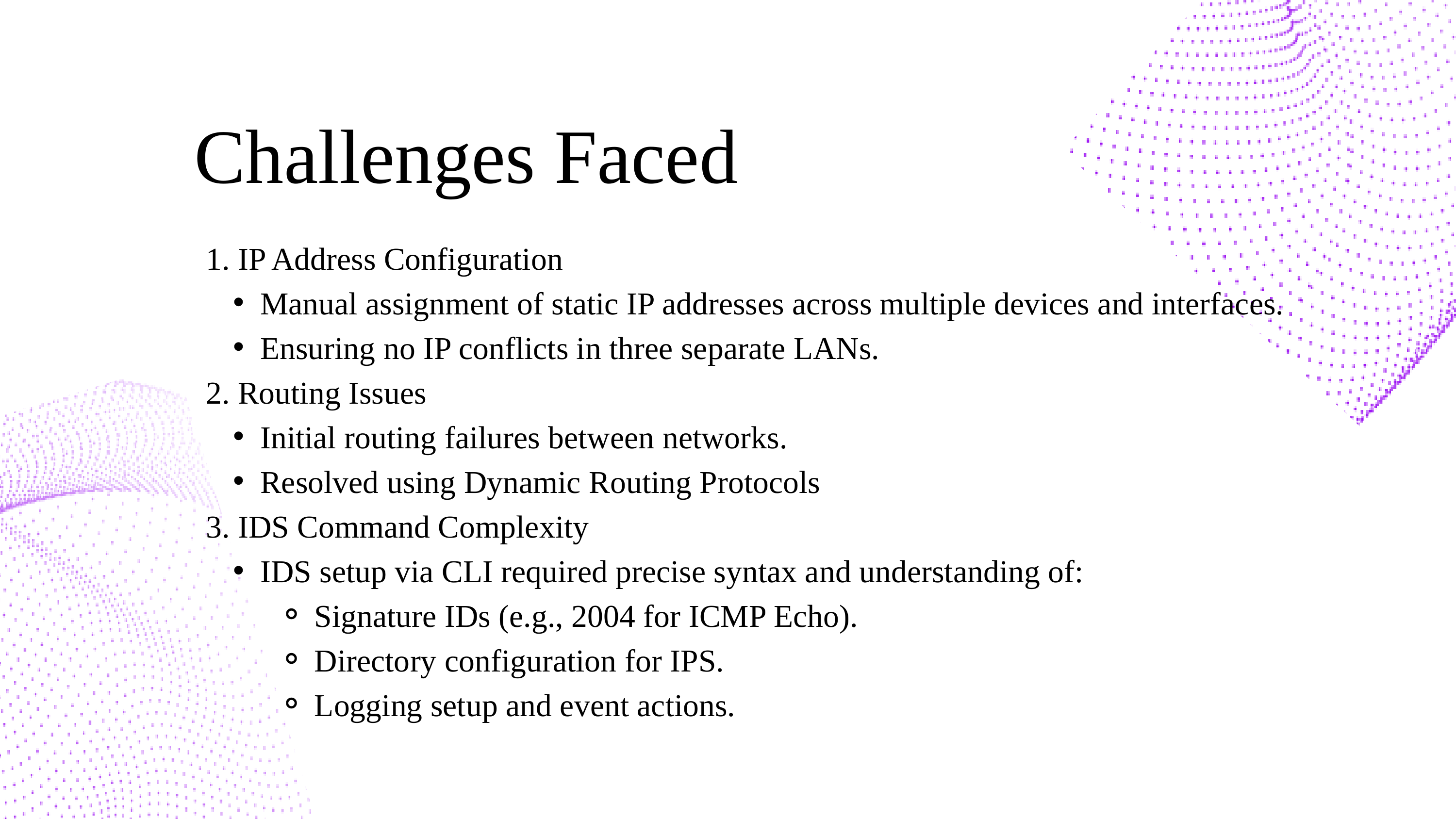

Challenges Faced
1. IP Address Configuration
Manual assignment of static IP addresses across multiple devices and interfaces.
Ensuring no IP conflicts in three separate LANs.
2. Routing Issues
Initial routing failures between networks.
Resolved using Dynamic Routing Protocols
3. IDS Command Complexity
IDS setup via CLI required precise syntax and understanding of:
Signature IDs (e.g., 2004 for ICMP Echo).
Directory configuration for IPS.
Logging setup and event actions.